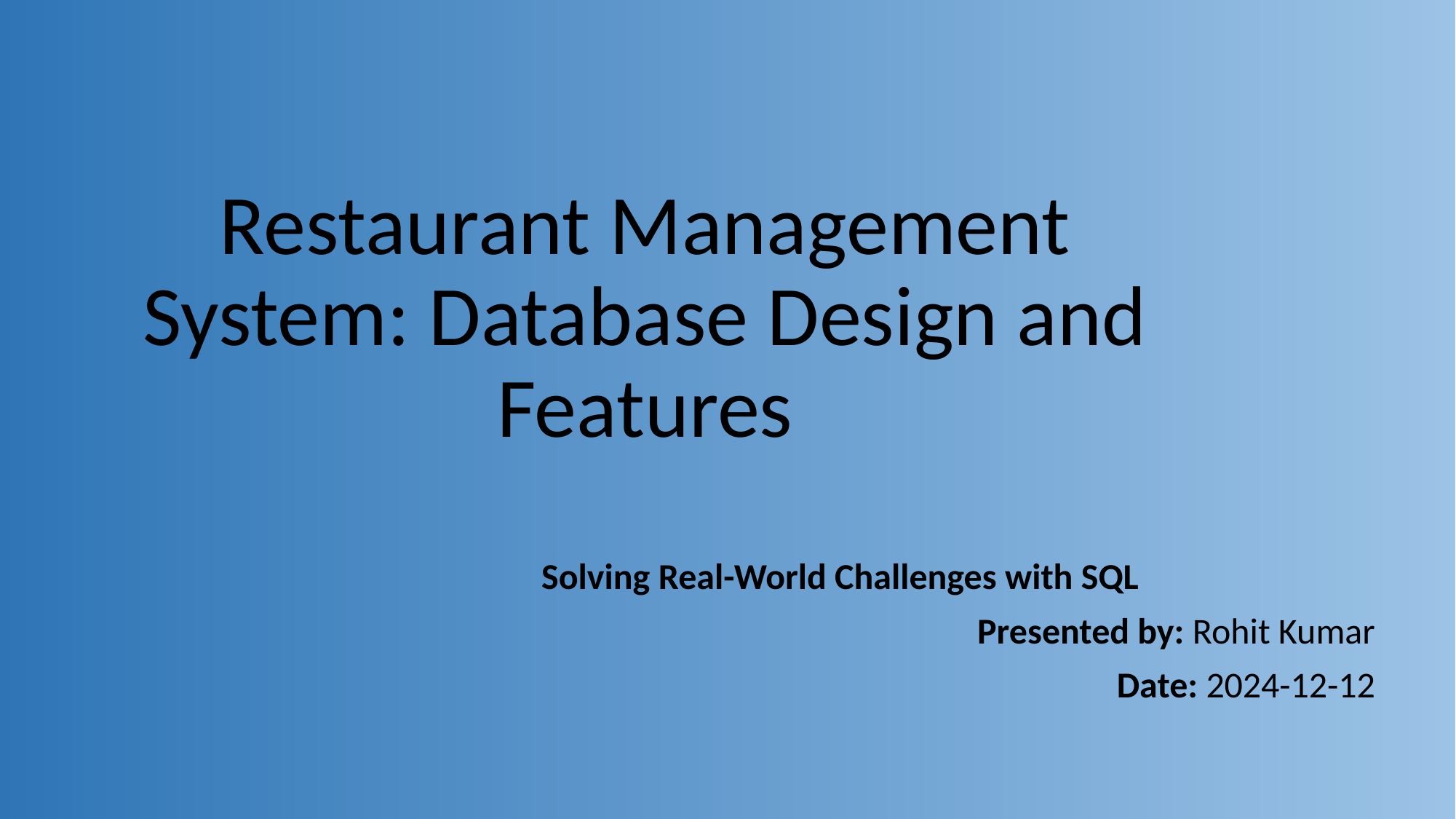

# Restaurant Management System: Database Design and Features
Solving Real-World Challenges with SQL
Presented by: Rohit Kumar
Date: 2024-12-12